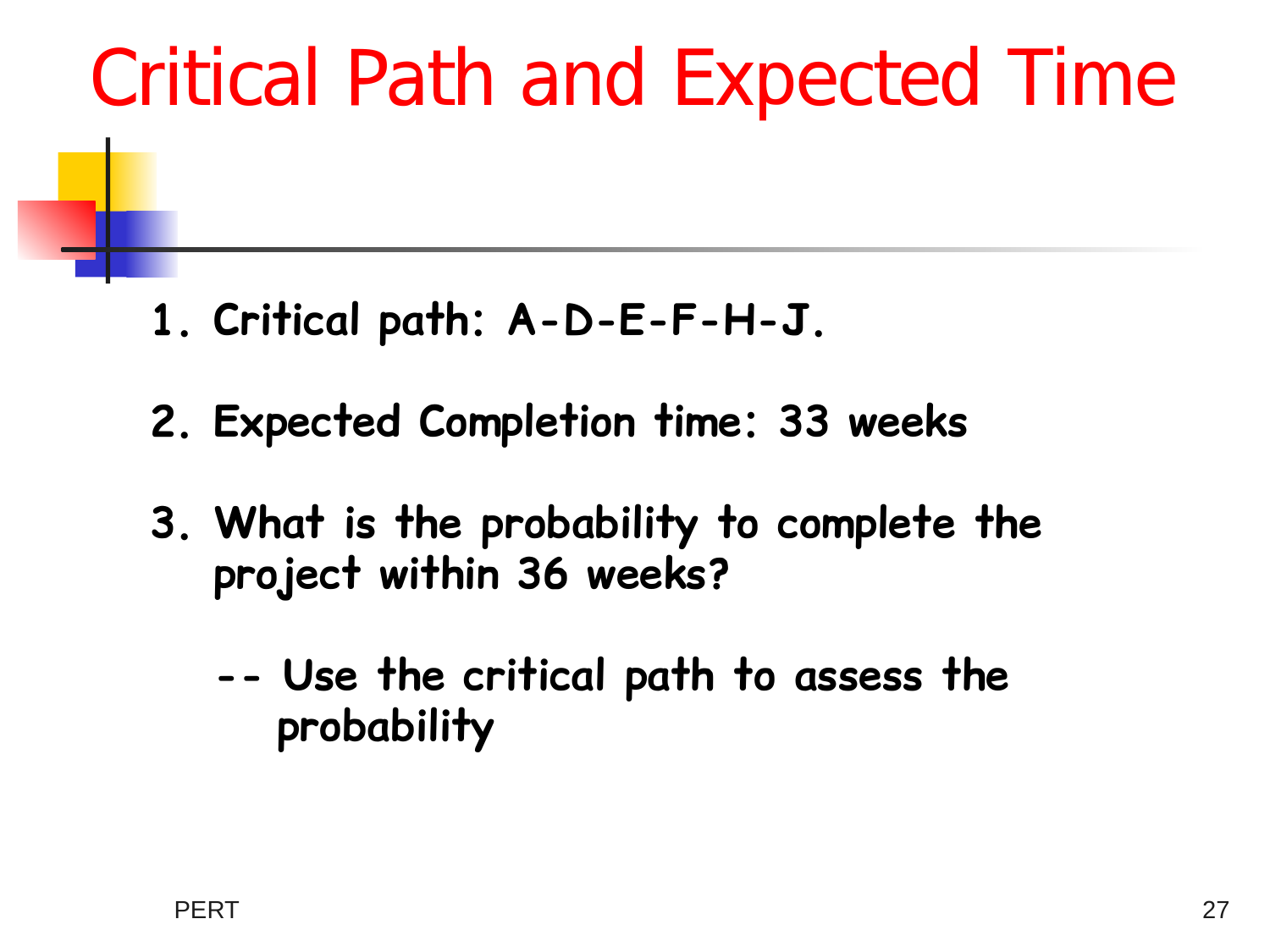

# Critical Path and Expected Time
Critical path: A-D-E-F-H-J.

Expected Completion time: 33 weeks

What is the probability to complete the project within 36 weeks?

-- Use the critical path to assess the probability
PERT
27